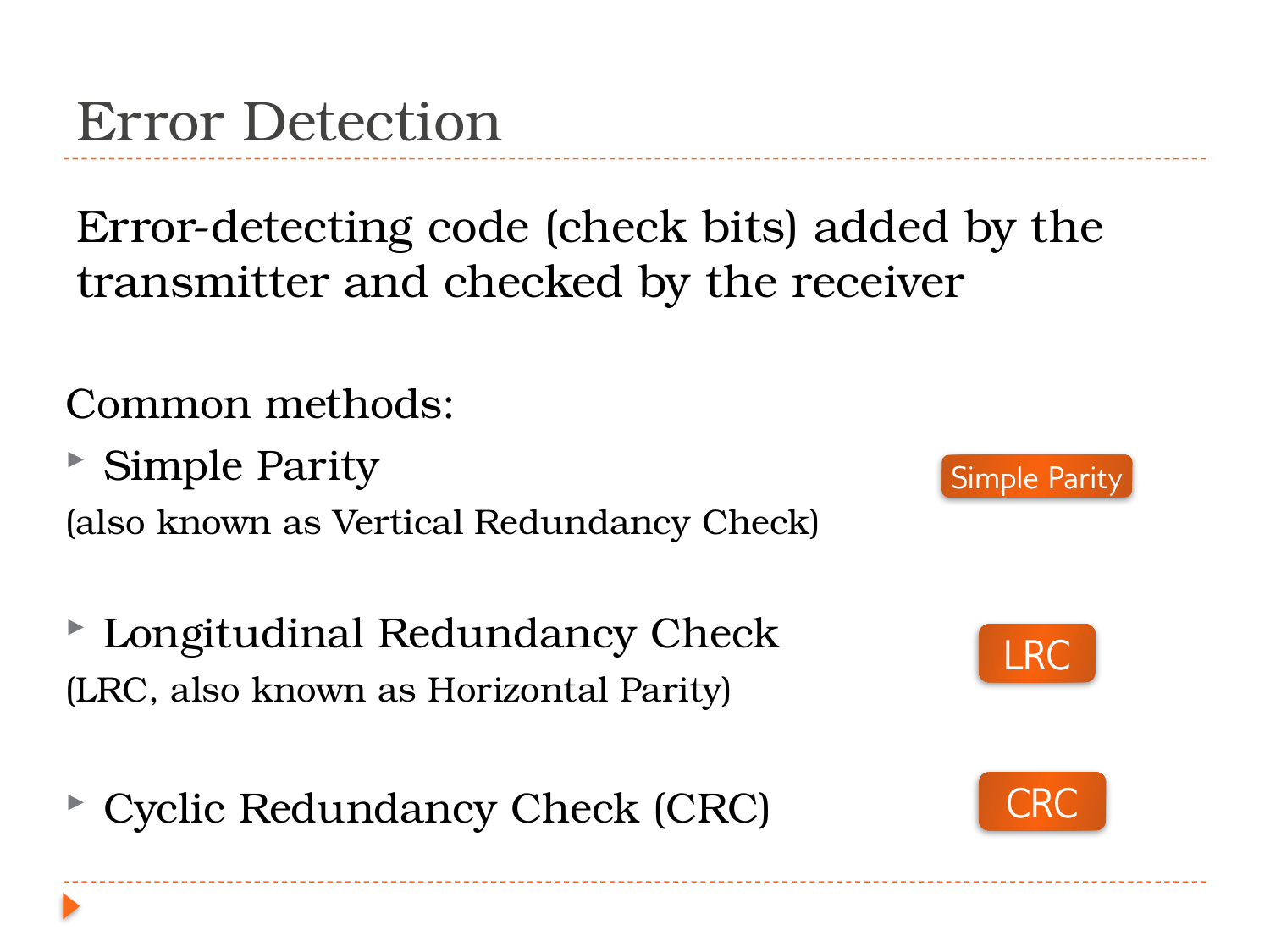

# Error Detection
Error-detecting code (check bits) added by the transmitter and checked by the receiver
Common methods:
Simple Parity
(also known as Vertical Redundancy Check)

Longitudinal Redundancy Check
(LRC, also known as Horizontal Parity)

Cyclic Redundancy Check (CRC)
Simple Parity
LRC
CRC